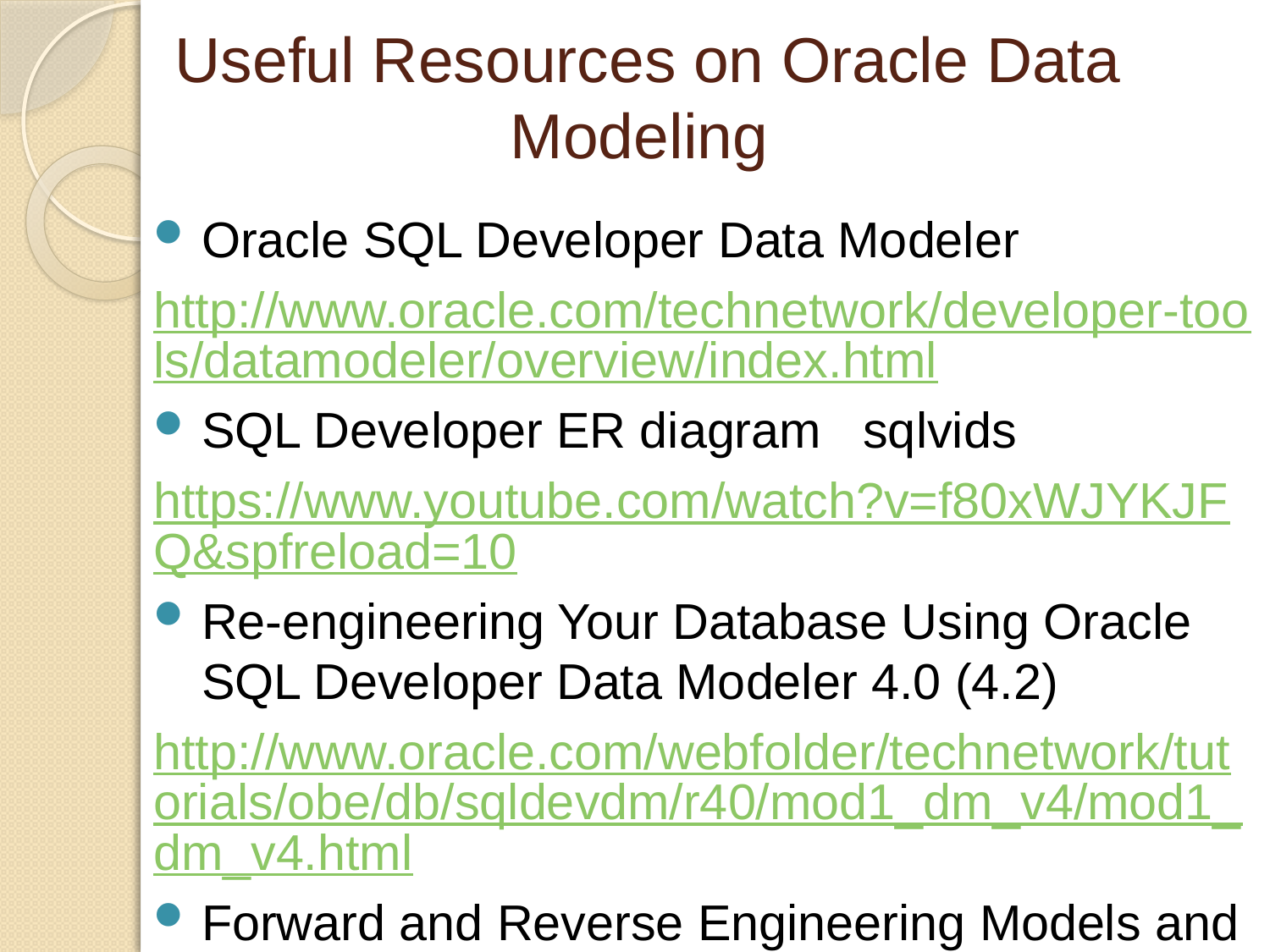

# Useful Resources on Oracle Data Modeling
Oracle SQL Developer Data Modeler
http://www.oracle.com/technetwork/developer-tools/datamodeler/overview/index.html
SQL Developer ER diagram   sqlvids
https://www.youtube.com/watch?v=f80xWJYKJFQ&spfreload=10
Re-engineering Your Database Using Oracle SQL Developer Data Modeler 4.0 (4.2)
http://www.oracle.com/webfolder/technetwork/tutorials/obe/db/sqldevdm/r40/mod1_dm_v4/mod1_dm_v4.html
Forward and Reverse Engineering Models and Working with Logical Model Diagrams, Displays and Subviews
https://apexapps.oracle.com/pls/apex/f?p=44785:24:0::NO:24:P24_CONTENT_ID,P24_PREV_PAGE:5231,29